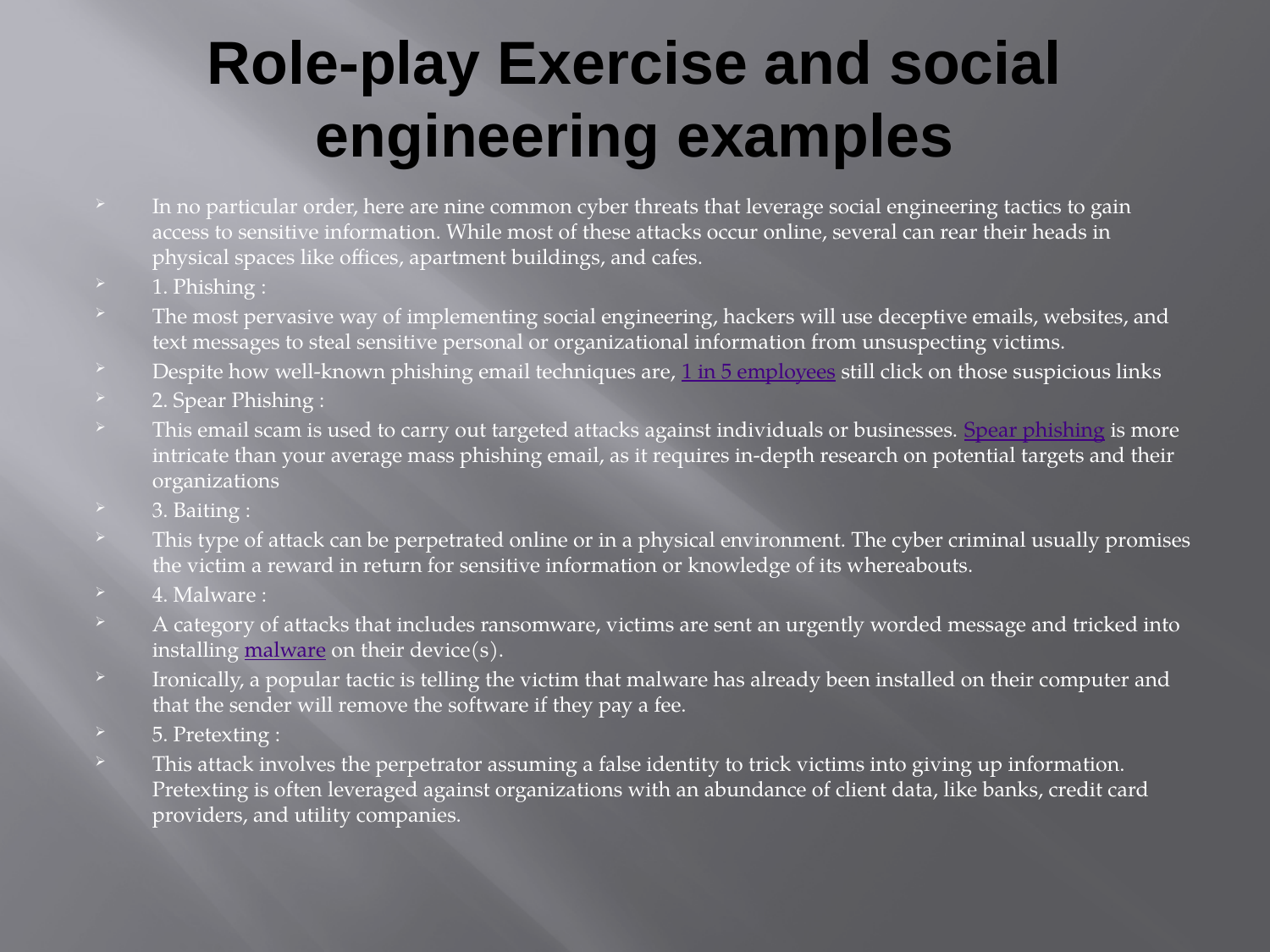

# Role-play Exercise and social engineering examples
In no particular order, here are nine common cyber threats that leverage social engineering tactics to gain access to sensitive information. While most of these attacks occur online, several can rear their heads in physical spaces like offices, apartment buildings, and cafes.
1. Phishing :
The most pervasive way of implementing social engineering, hackers will use deceptive emails, websites, and text messages to steal sensitive personal or organizational information from unsuspecting victims.
Despite how well-known phishing email techniques are, 1 in 5 employees still click on those suspicious links
2. Spear Phishing :
This email scam is used to carry out targeted attacks against individuals or businesses. Spear phishing is more intricate than your average mass phishing email, as it requires in-depth research on potential targets and their organizations
3. Baiting :
This type of attack can be perpetrated online or in a physical environment. The cyber criminal usually promises the victim a reward in return for sensitive information or knowledge of its whereabouts.
4. Malware :
A category of attacks that includes ransomware, victims are sent an urgently worded message and tricked into installing malware on their device(s).
Ironically, a popular tactic is telling the victim that malware has already been installed on their computer and that the sender will remove the software if they pay a fee.
5. Pretexting :
This attack involves the perpetrator assuming a false identity to trick victims into giving up information. Pretexting is often leveraged against organizations with an abundance of client data, like banks, credit card providers, and utility companies.